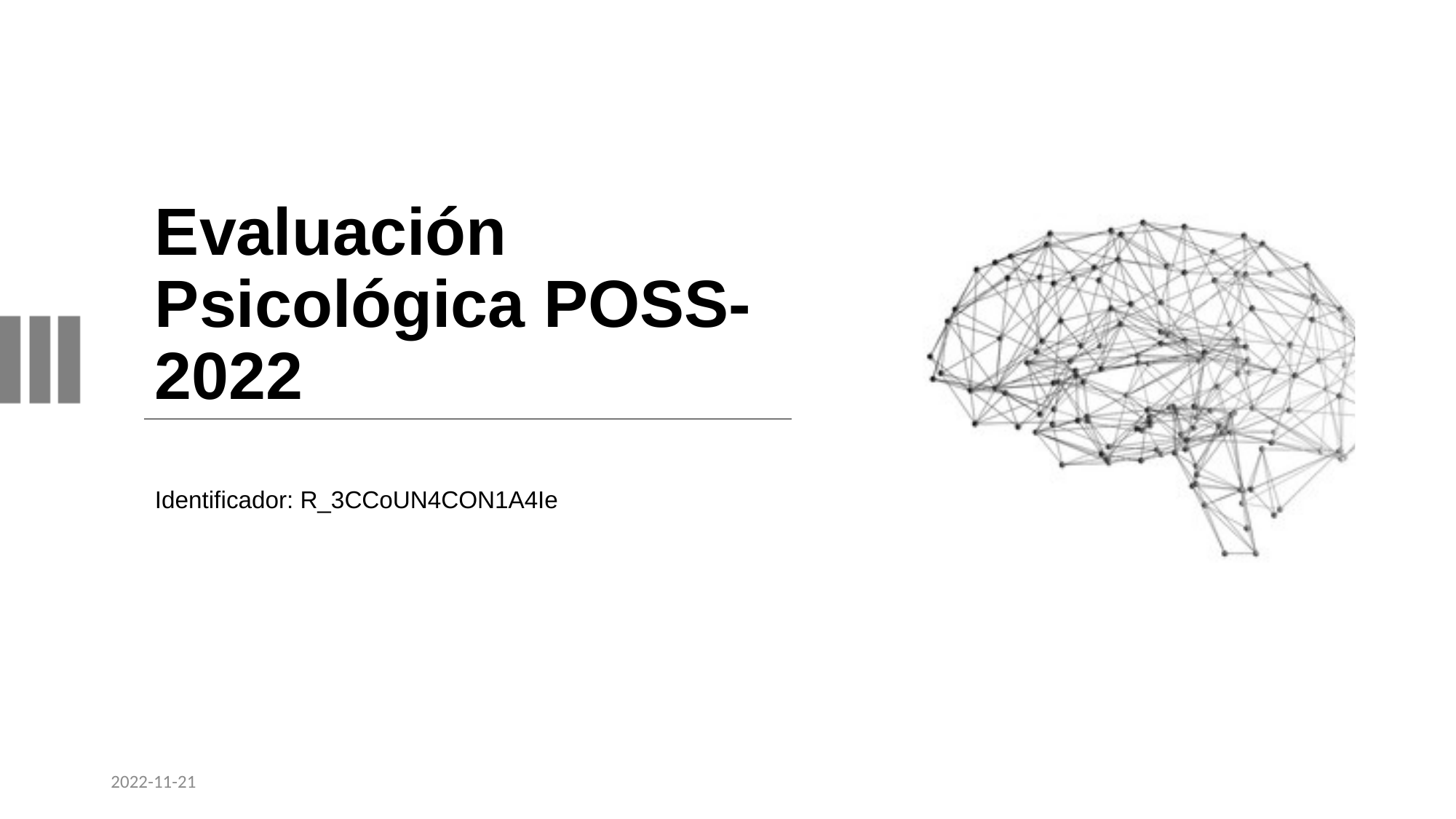

# Evaluación Psicológica POSS-2022
Identificador: R_3CCoUN4CON1A4Ie
2022-11-21